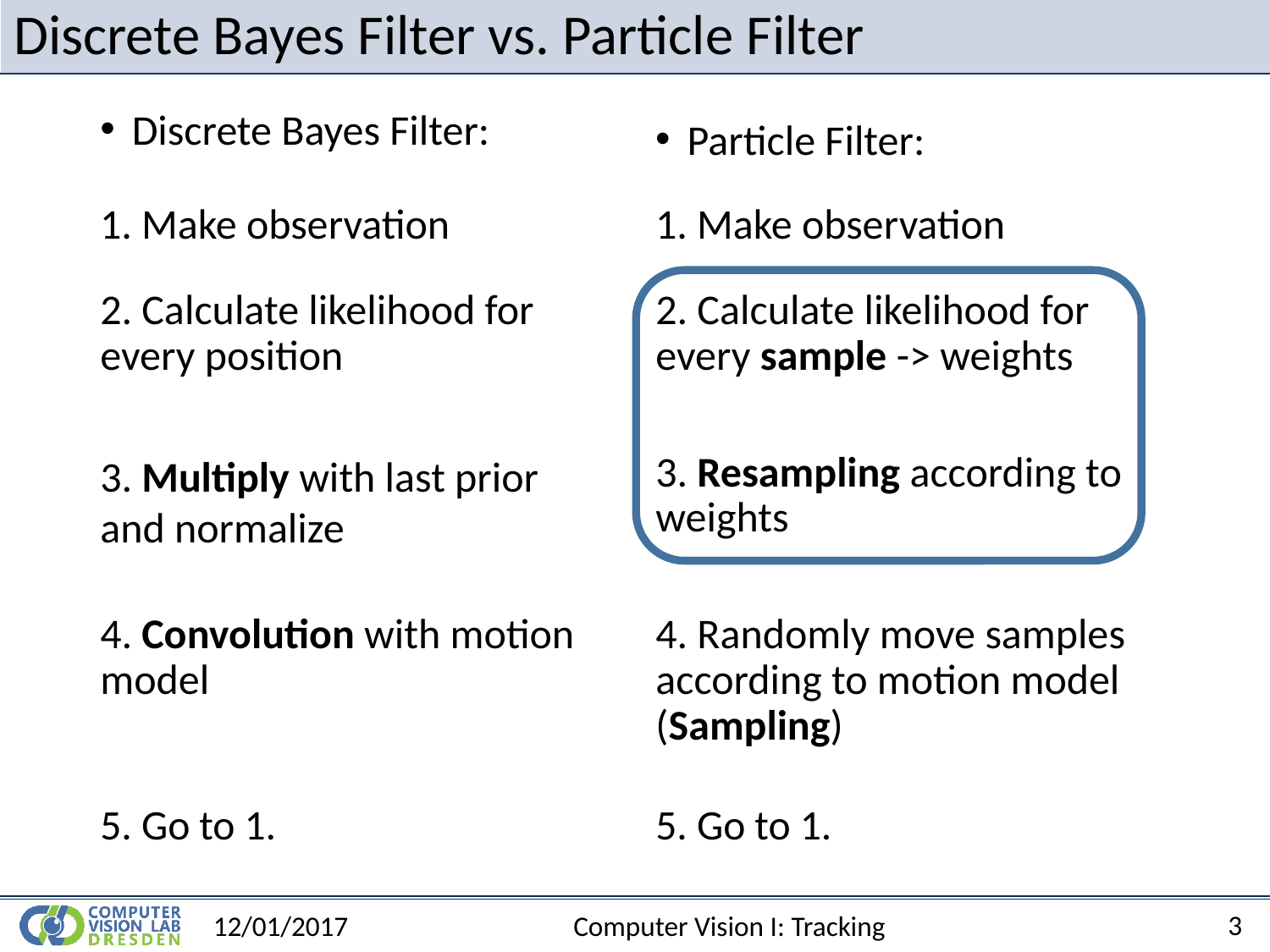

# Discrete Bayes Filter vs. Particle Filter
Discrete Bayes Filter:
Particle Filter:
1. Make observation

1. Make observation

2. Calculate likelihood for every position

2. Calculate likelihood for every sample -> weights

3. Multiply with last prior and normalize

3. Resampling according to weights

4. Convolution with motion model

4. Randomly move samples according to motion model (Sampling)

5. Go to 1.

5. Go to 1.

3
12/01/2017
Computer Vision I: Tracking